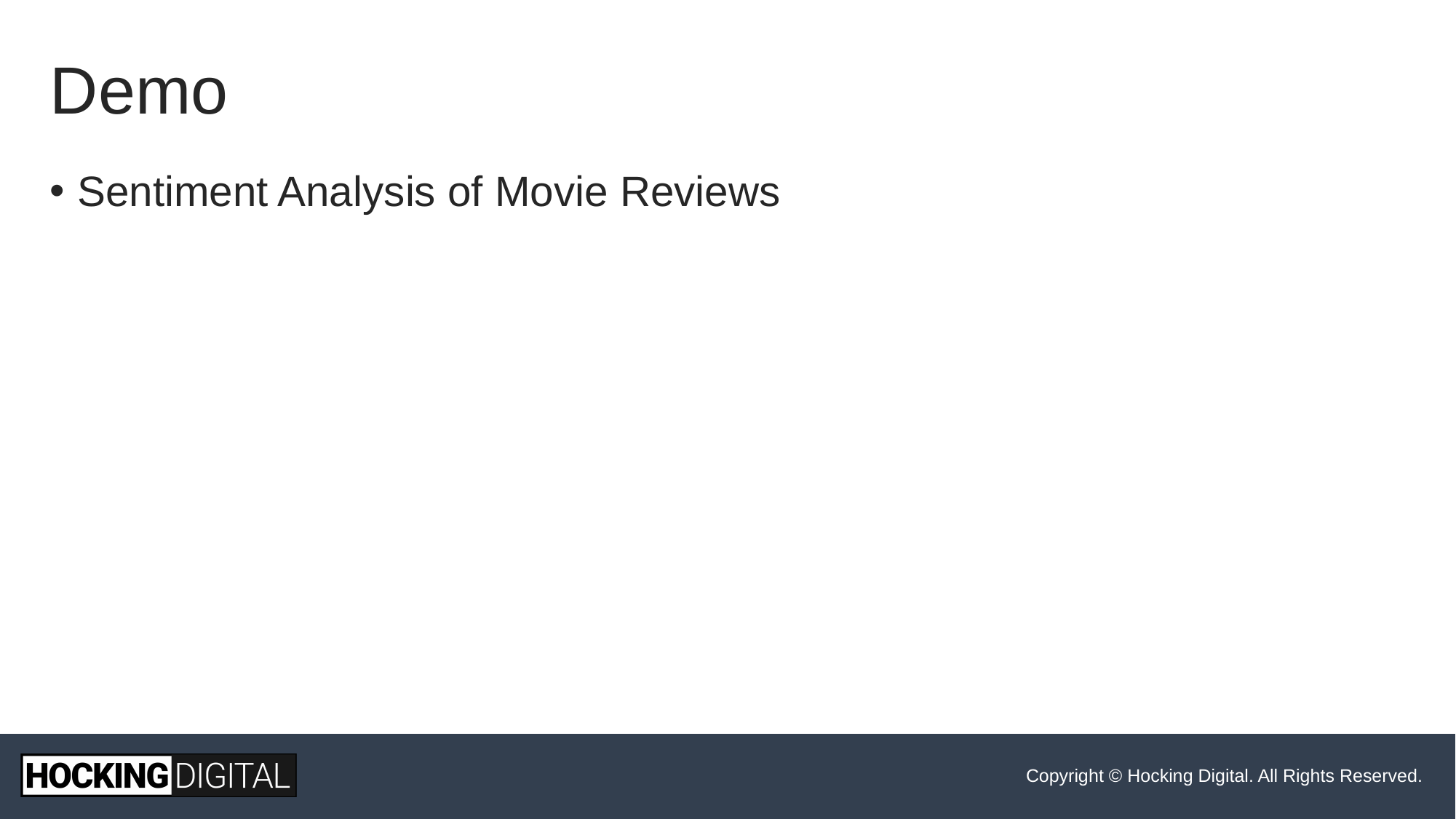

# Demo
Sentiment Analysis of Movie Reviews